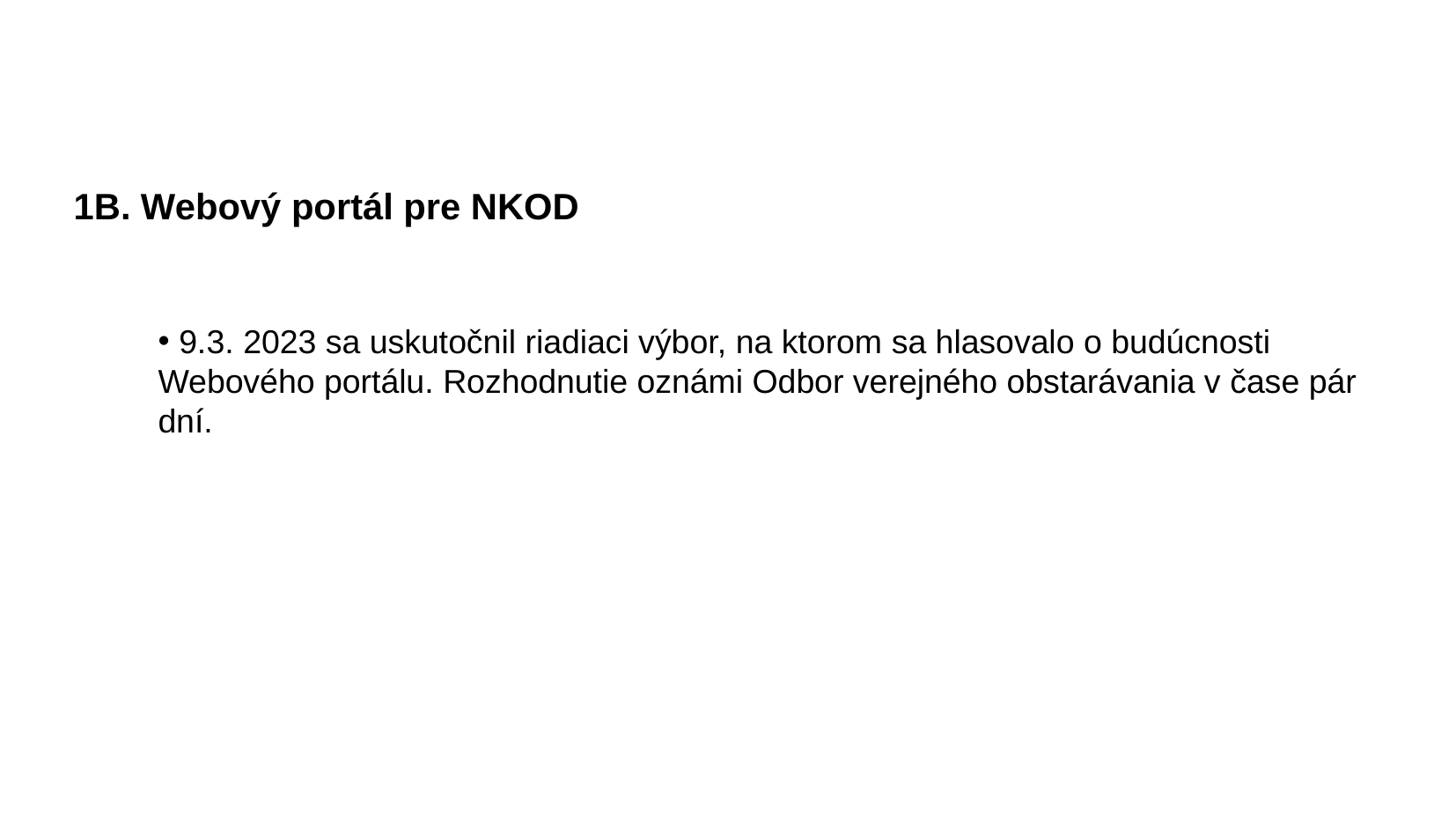

1B. Webový portál pre NKOD
 9.3. 2023 sa uskutočnil riadiaci výbor, na ktorom sa hlasovalo o budúcnosti Webového portálu. Rozhodnutie oznámi Odbor verejného obstarávania v čase pár dní.